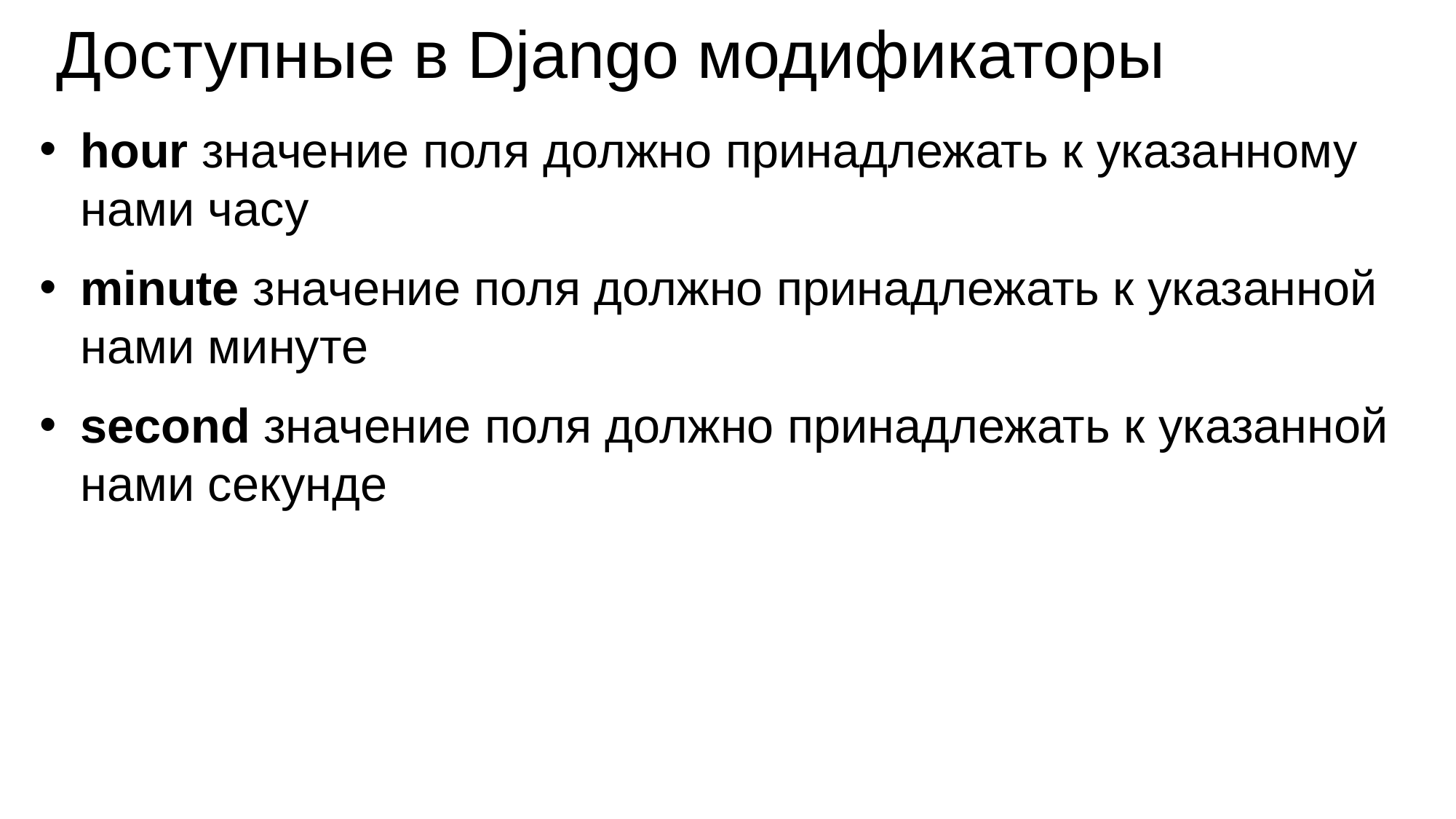

# Доступные в Django модификаторы
hour значение поля должно принадлежать к указанному нами часу
minute значение поля должно принадлежать к указанной нами минуте
second значение поля должно принадлежать к указанной нами секунде